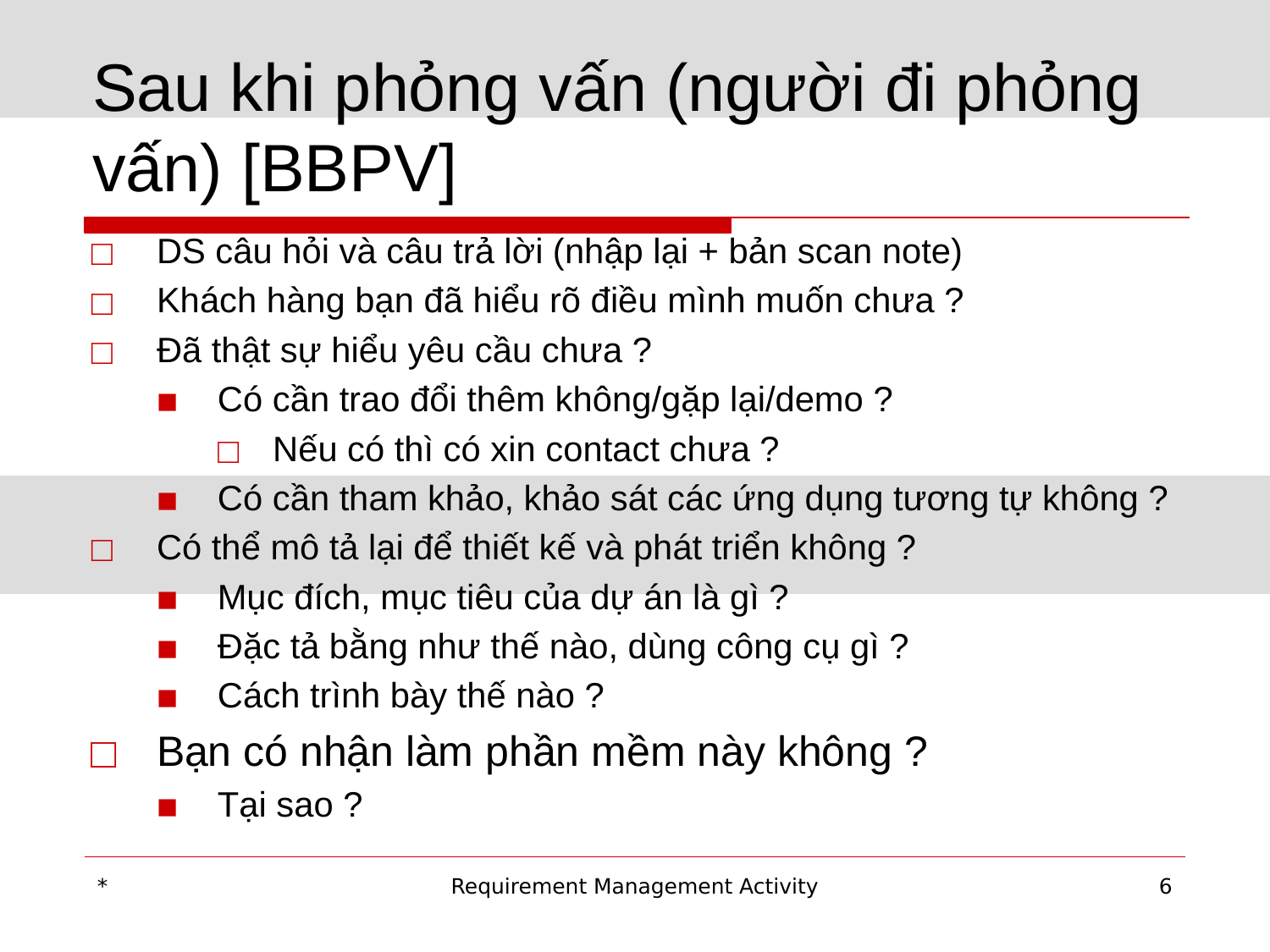

# Sau khi phỏng vấn (người đi phỏng vấn) [BBPV]
DS câu hỏi và câu trả lời (nhập lại + bản scan note)
Khách hàng bạn đã hiểu rõ điều mình muốn chưa ?
Đã thật sự hiểu yêu cầu chưa ?
Có cần trao đổi thêm không/gặp lại/demo ?
Nếu có thì có xin contact chưa ?
Có cần tham khảo, khảo sát các ứng dụng tương tự không ?
Có thể mô tả lại để thiết kế và phát triển không ?
Mục đích, mục tiêu của dự án là gì ?
Đặc tả bằng như thế nào, dùng công cụ gì ?
Cách trình bày thế nào ?
Bạn có nhận làm phần mềm này không ?
Tại sao ?
*
Requirement Management Activity
6